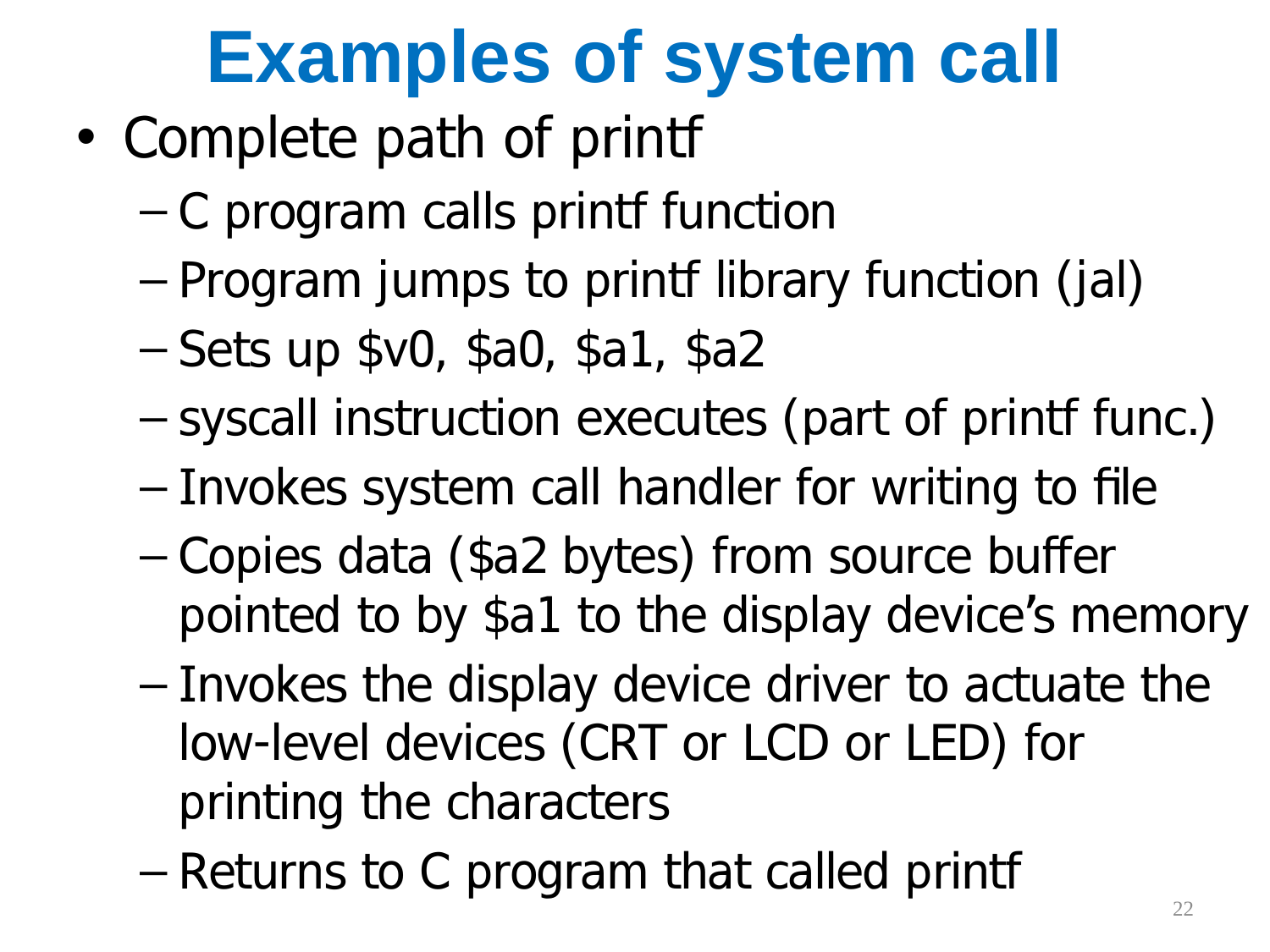

# Examples of system call
Complete path of printf
C program calls printf function
Program jumps to printf library function (jal)
Sets up $v0, $a0, $a1, $a2
syscall instruction executes (part of printf func.)
Invokes system call handler for writing to file
Copies data ($a2 bytes) from source buffer pointed to by $a1 to the display device’s memory
Invokes the display device driver to actuate the low-level devices (CRT or LCD or LED) for printing the characters
Returns to C program that called printf
22